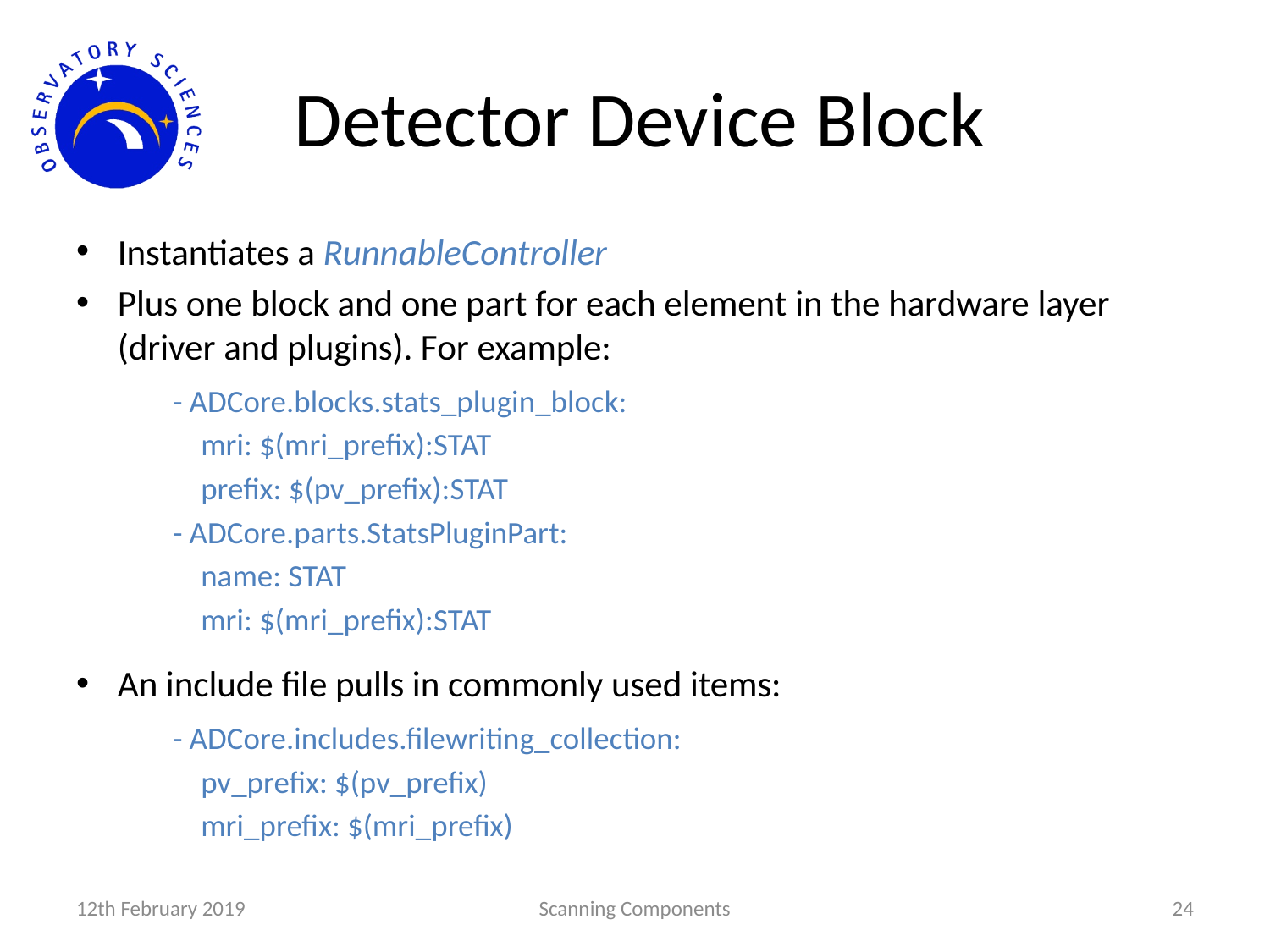

# Detector Device Block
Instantiates a RunnableController
Plus one block and one part for each element in the hardware layer (driver and plugins). For example:
- ADCore.blocks.stats_plugin_block:
    mri: $(mri_prefix):STAT
    prefix: $(pv_prefix):STAT
- ADCore.parts.StatsPluginPart:
    name: STAT
    mri: $(mri_prefix):STAT
An include file pulls in commonly used items:
- ADCore.includes.filewriting_collection:
    pv_prefix: $(pv_prefix)
    mri_prefix: $(mri_prefix)

12th February 2019
Scanning Components
24